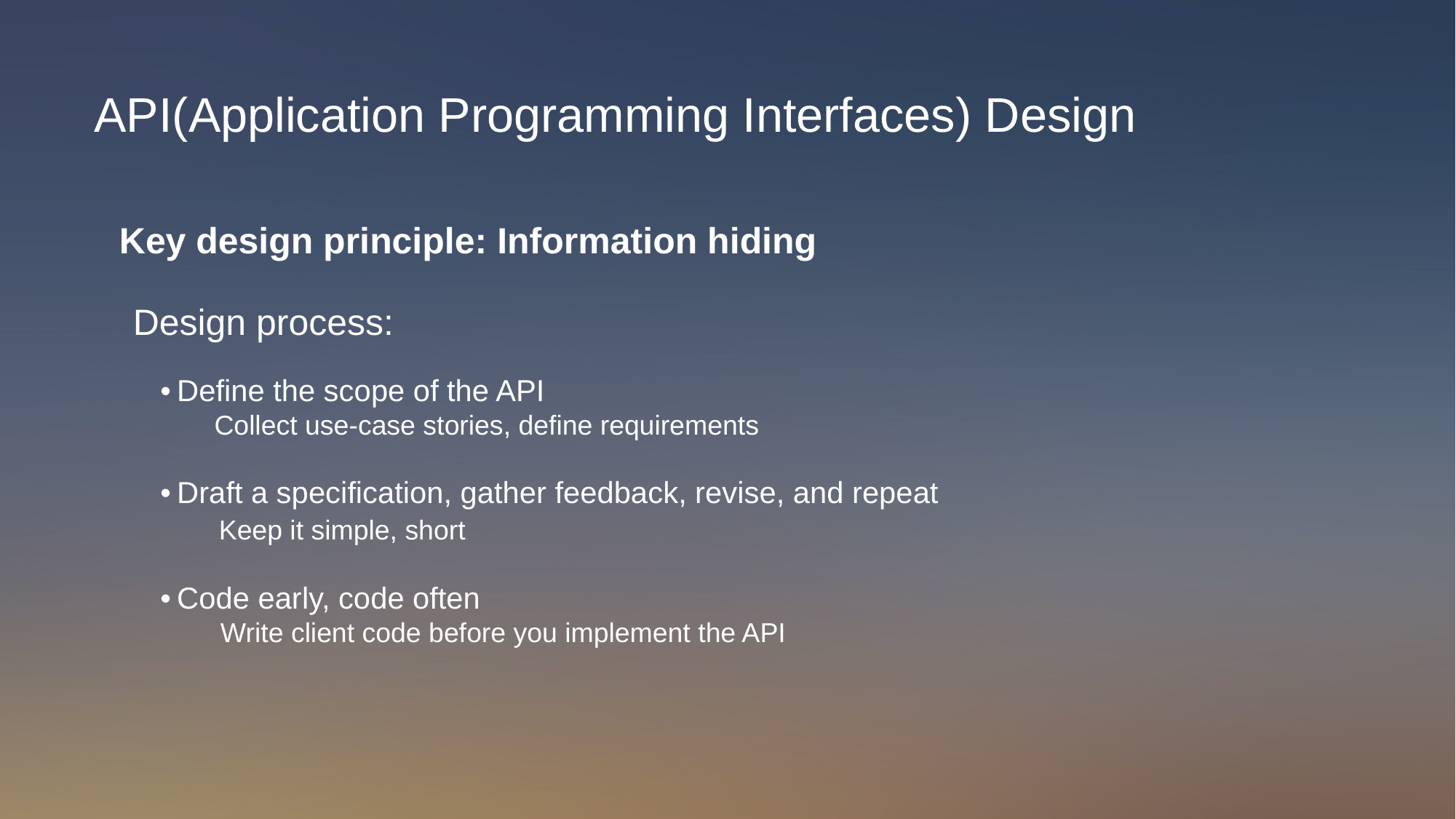

API(Application Programming Interfaces) Design
Key design principle: Information hiding
Design process:
• Define the scope of the API
         Collect use-case stories, define requirements
• Draft a specification, gather feedback, revise, and repeat
       Keep it simple, short
• Code early, code often
          Write client code before you implement the API